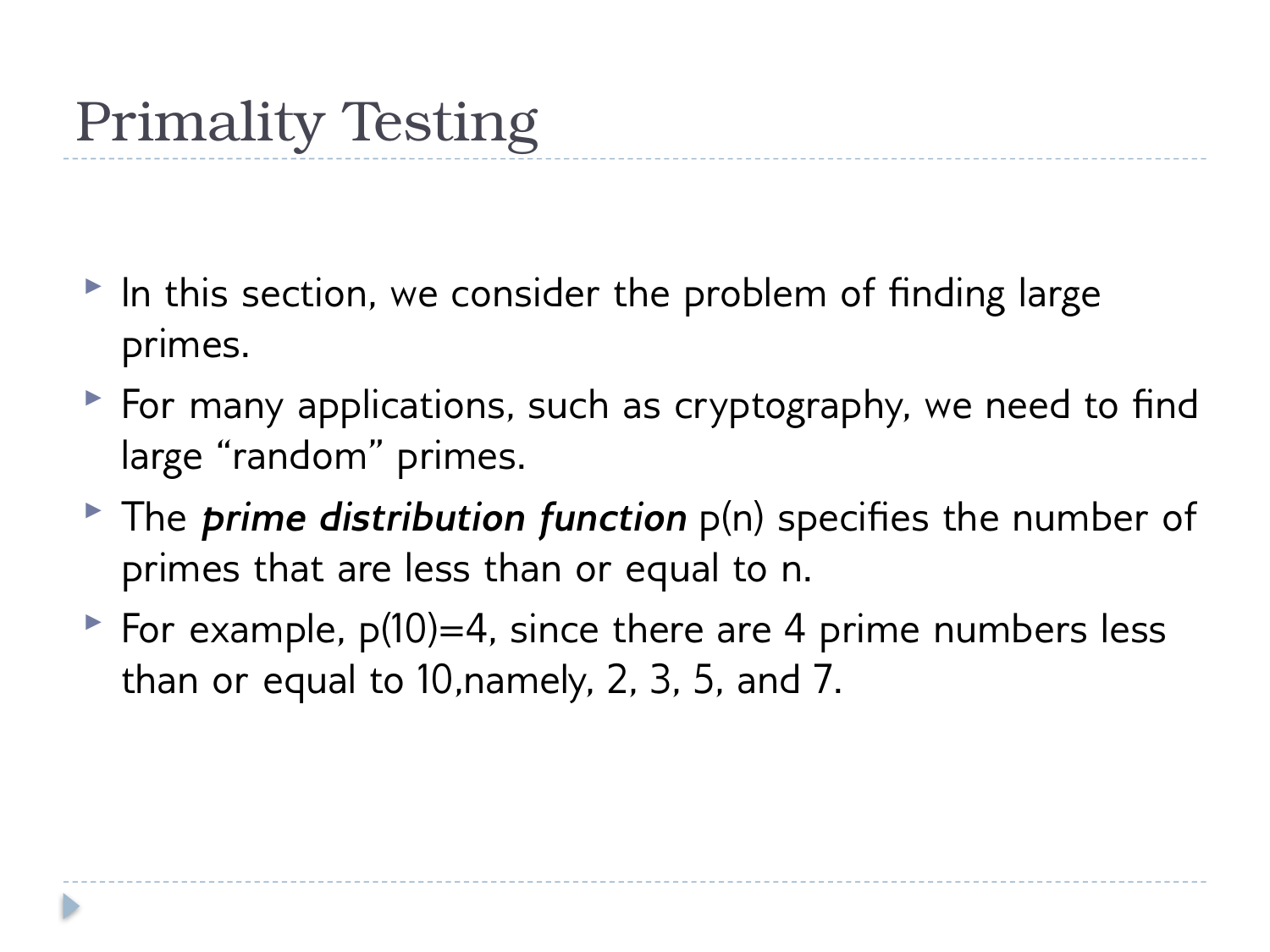

# Primality Testing
In this section, we consider the problem of finding large primes.
For many applications, such as cryptography, we need to find large “random” primes.
The prime distribution function p(n) specifies the number of primes that are less than or equal to n.
For example, p(10)=4, since there are 4 prime numbers less than or equal to 10,namely, 2, 3, 5, and 7.